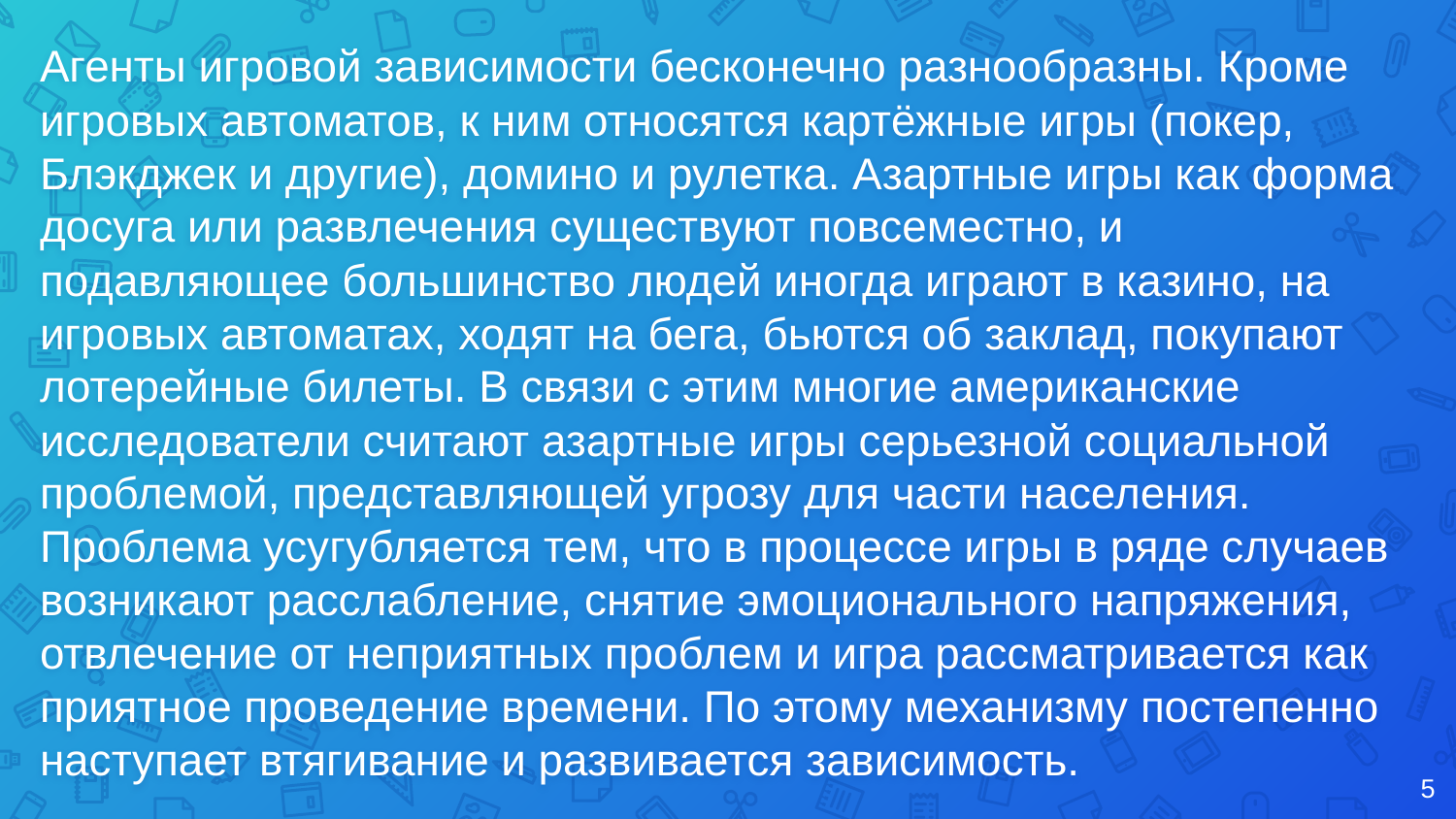

Агенты игровой зависимости бесконечно разнообразны. Кроме игровых автоматов, к ним относятся картёжные игры (покер, Блэкджек и другие), домино и рулетка. Азартные игры как форма досуга или развлечения существуют повсеместно, и подавляющее большинство людей иногда играют в казино, на игровых автоматах, ходят на бега, бьются об заклад, покупают лотерейные билеты. В связи с этим многие американские исследователи считают азартные игры серьезной социальной проблемой, представляющей угрозу для части населения. Проблема усугубляется тем, что в процессе игры в ряде случаев возникают расслабление, снятие эмоционального напряжения, отвлечение от неприятных проблем и игра рассматривается как приятное проведение времени. По этому механизму постепенно наступает втягивание и развивается зависимость.
5